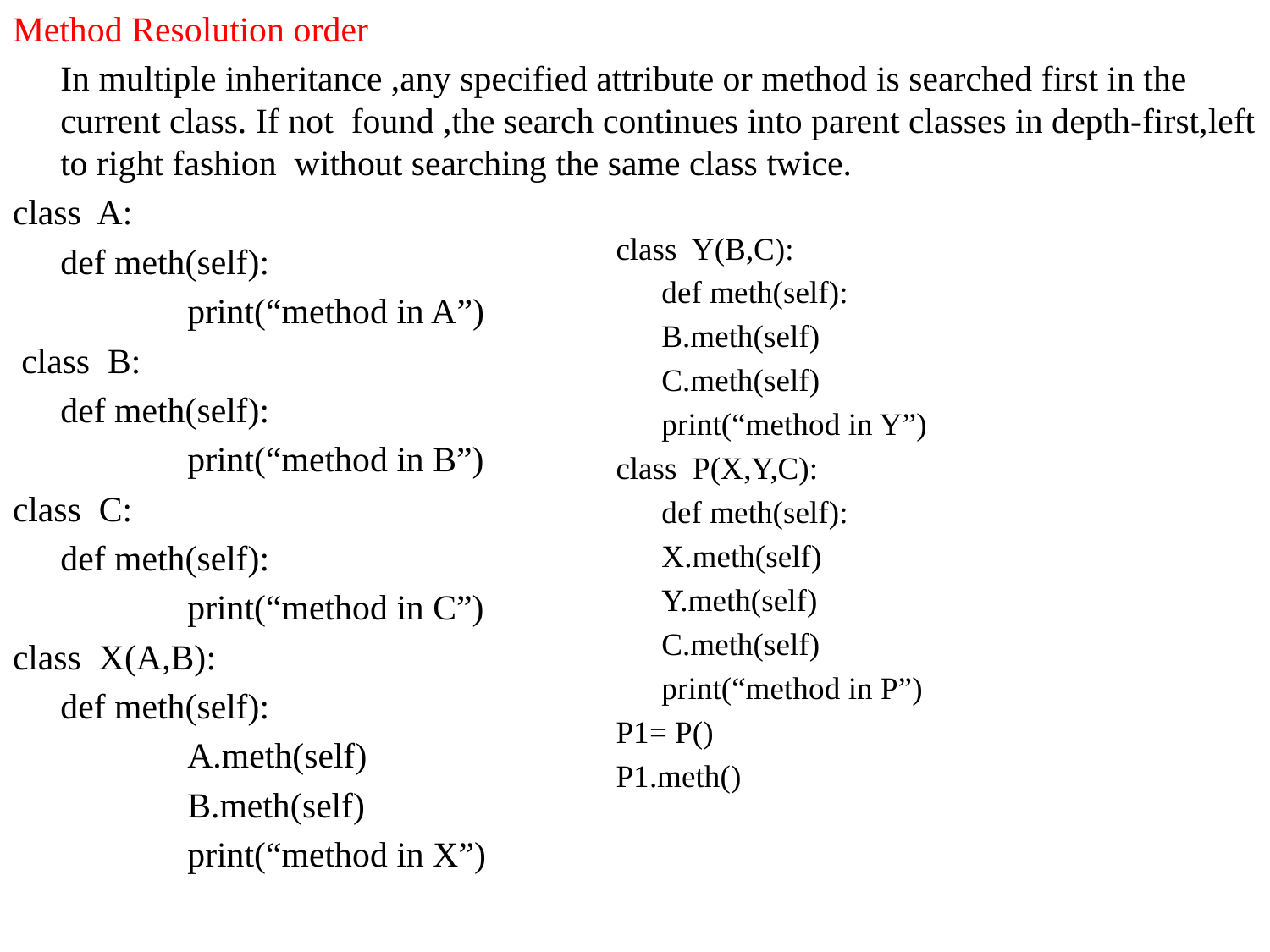

Method Resolution order
	In multiple inheritance ,any specified attribute or method is searched first in the current class. If not  found ,the search continues into parent classes in depth-first,left to right fashion  without searching the same class twice.
class  A:
	def meth(self):
		print(“method in A”)
 class  B:
	def meth(self):
		print(“method in B”)
class  C:
	def meth(self):
		print(“method in C”)
class  X(A,B):
	def meth(self):
		A.meth(self)
		B.meth(self)
		print(“method in X”)

class  Y(B,C):
	def meth(self):
		B.meth(self)
		C.meth(self)
		print(“method in Y”)
class  P(X,Y,C):
	def meth(self):
		X.meth(self)
		Y.meth(self)
		C.meth(self)
		print(“method in P”)
P1= P()
P1.meth()